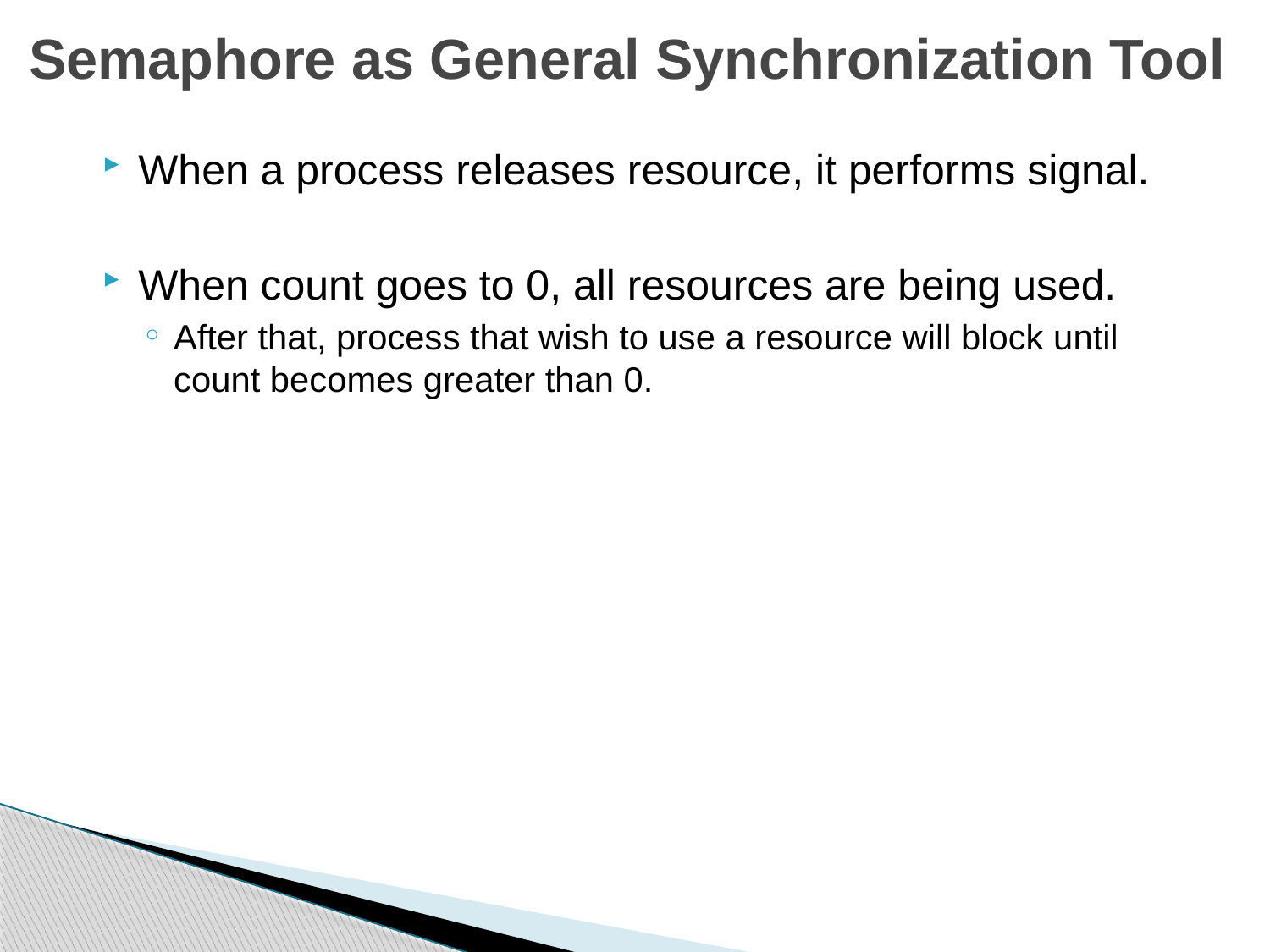

# Semaphore as General Synchronization Tool
When a process releases resource, it performs signal.

When count goes to 0, all resources are being used.
After that, process that wish to use a resource will block until count becomes greater than 0.